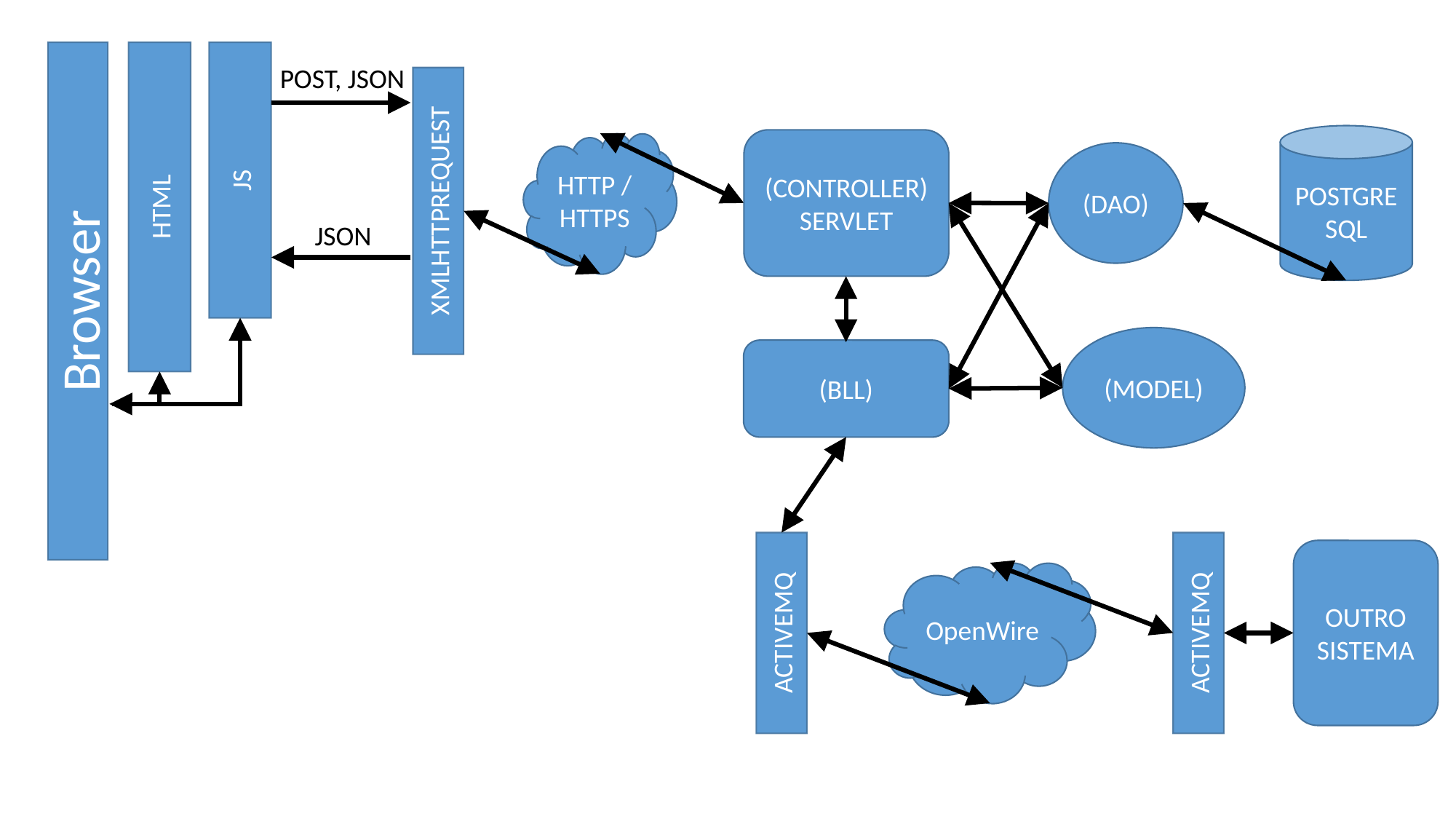

Browser
HTML
JS
POST, JSON
XMLHTTPREQUEST
POSTGRESQL
(CONTROLLER)
SERVLET
HTTP / HTTPS
(DAO)
JSON
(MODEL)
(BLL)
ACTIVEMQ
ACTIVEMQ
OUTRO SISTEMA
OpenWire